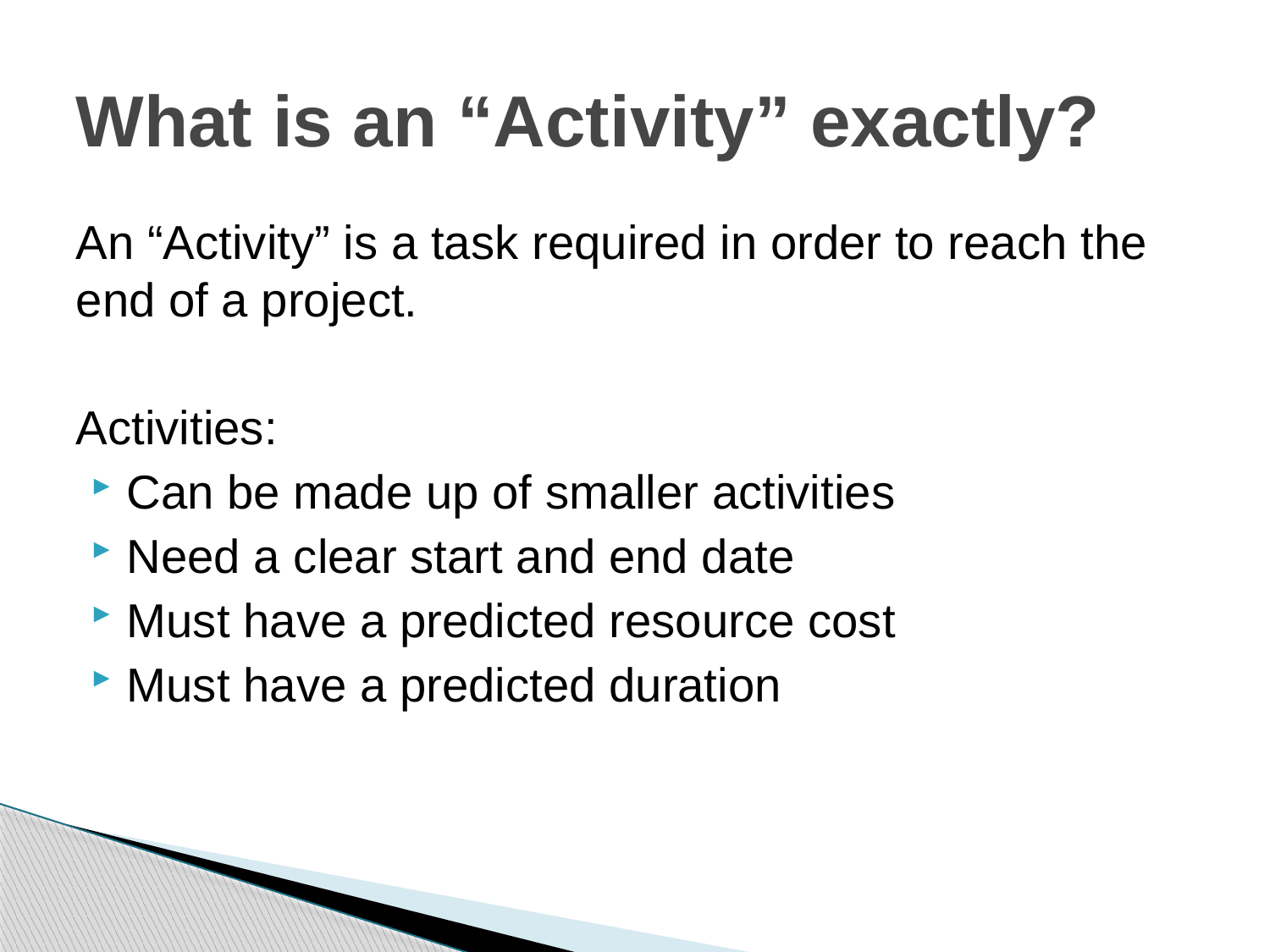

# What is an “Activity” exactly?
An “Activity” is a task required in order to reach the end of a project.

Activities:
Can be made up of smaller activities
Need a clear start and end date
Must have a predicted resource cost
Must have a predicted duration